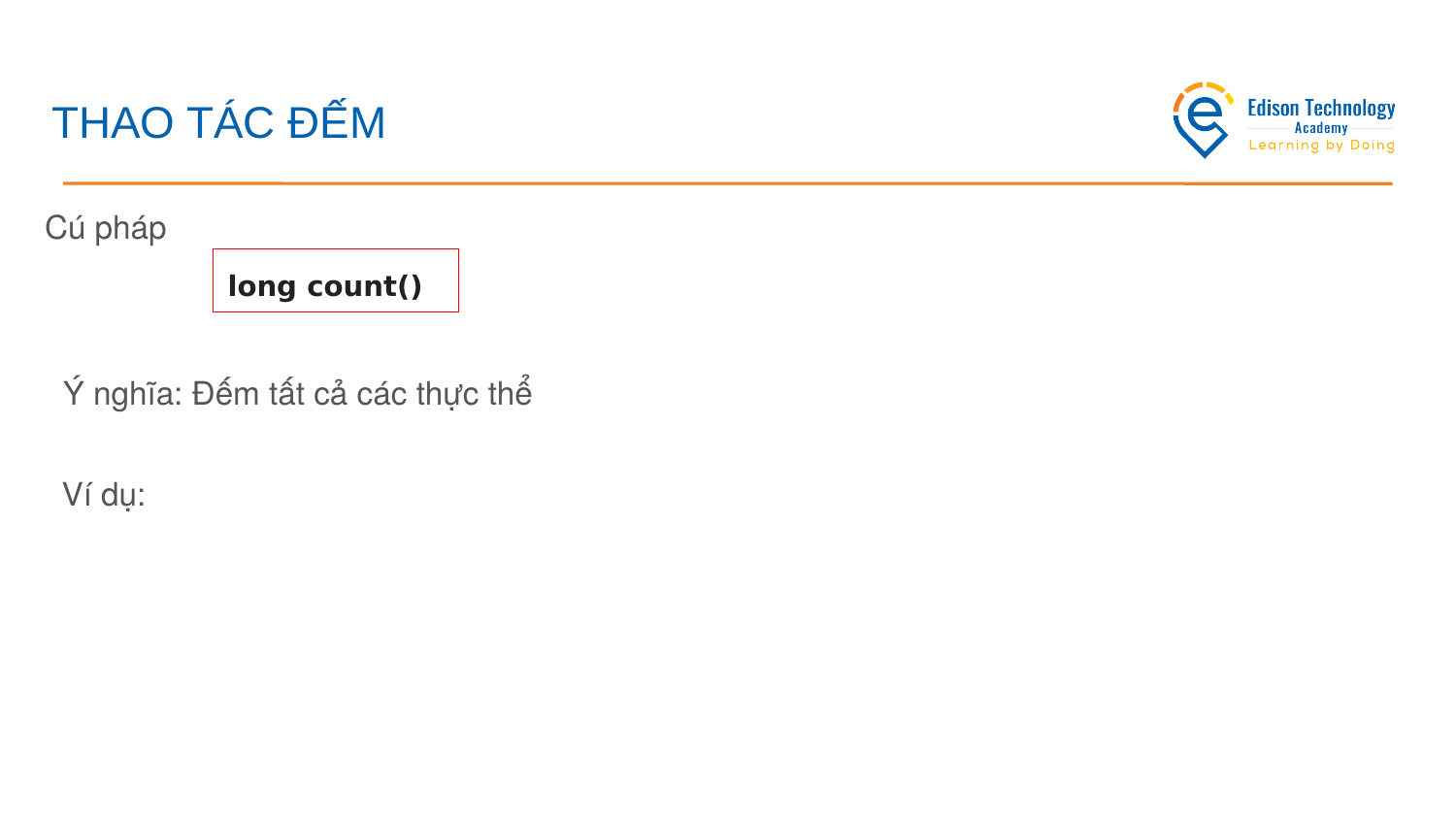

# THAO TÁC ĐẾM
Cú pháp
long count()
Ý nghĩa: Đếm tất cả các thực thể
Ví dụ: